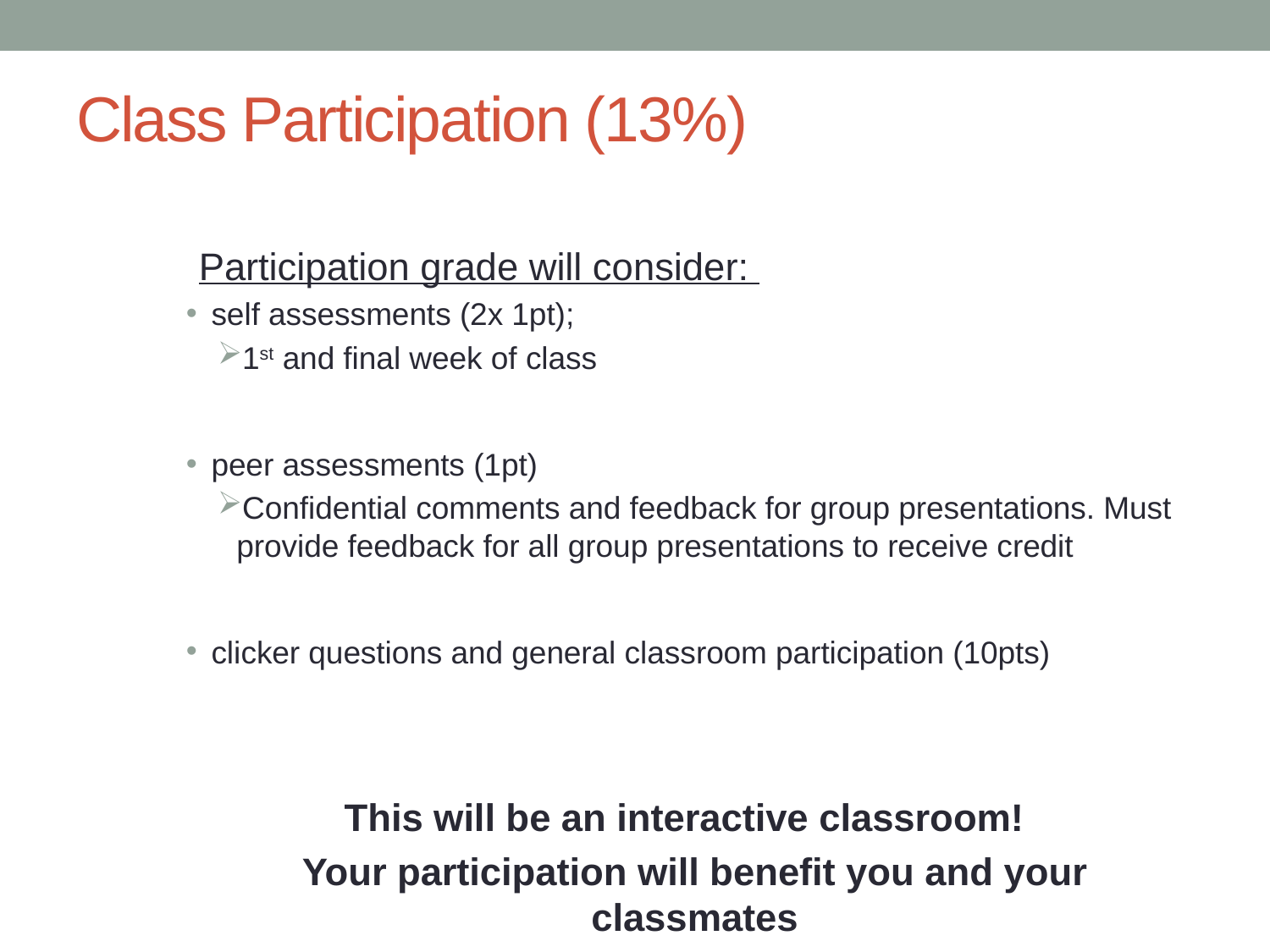

# Class Participation (13%)

Participation grade will consider:
self assessments (2x 1pt);
1st and final week of class

peer assessments (1pt)
Confidential comments and feedback for group presentations. Must provide feedback for all group presentations to receive credit

clicker questions and general classroom participation (10pts)

This will be an interactive classroom!
Your participation will benefit you and your classmates